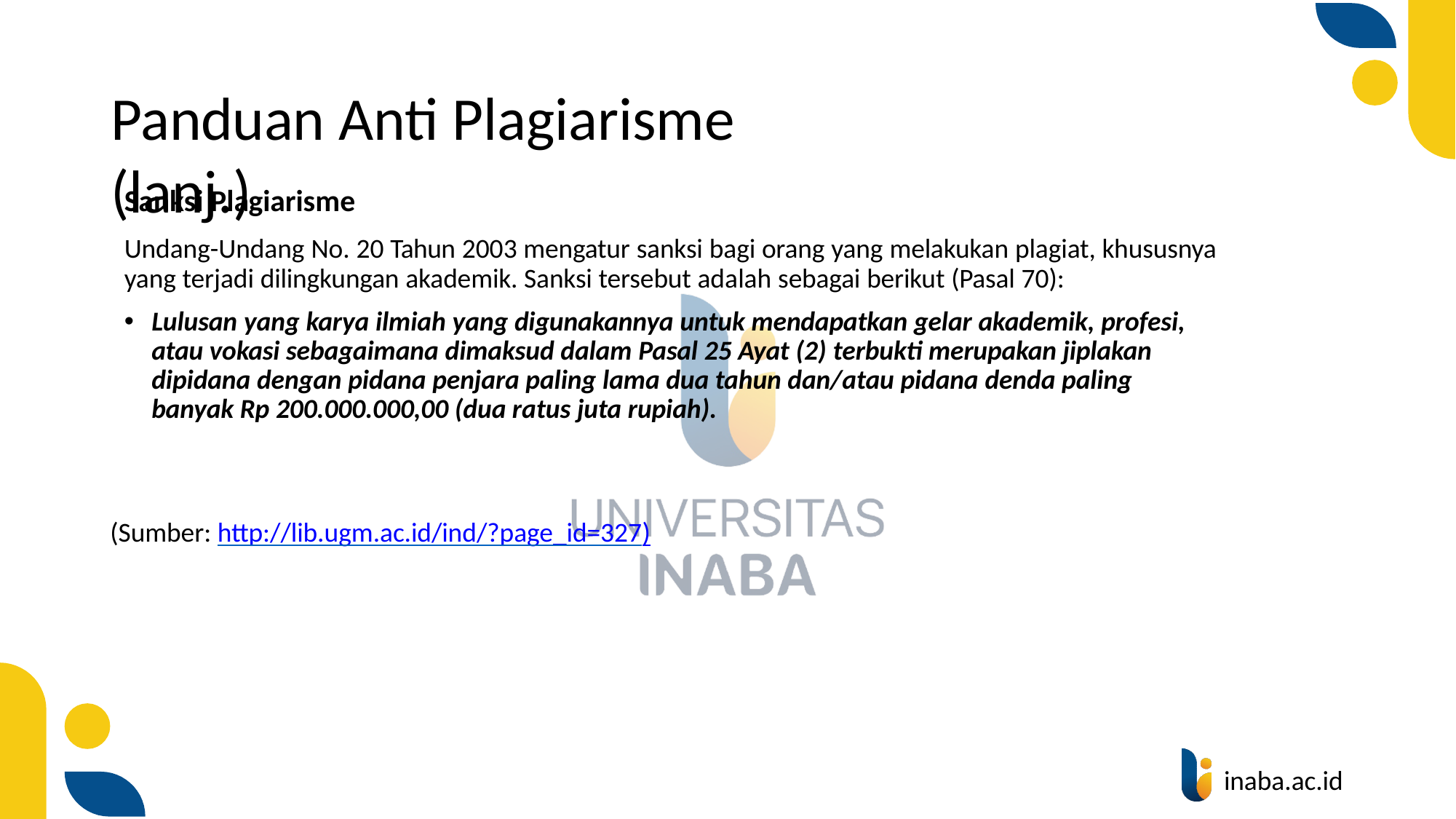

# Panduan Anti Plagiarisme (lanj.)
Sanksi Plagiarisme
Undang-Undang No. 20 Tahun 2003 mengatur sanksi bagi orang yang melakukan plagiat, khususnya  yang terjadi dilingkungan akademik. Sanksi tersebut adalah sebagai berikut (Pasal 70):
Lulusan yang karya ilmiah yang digunakannya untuk mendapatkan gelar akademik, profesi,  atau vokasi sebagaimana dimaksud dalam Pasal 25 Ayat (2) terbukti merupakan jiplakan  dipidana dengan pidana penjara paling lama dua tahun dan/atau pidana denda paling  banyak Rp 200.000.000,00 (dua ratus juta rupiah).
(Sumber: http://lib.ugm.ac.id/ind/?page_id=327)
inaba.ac.id